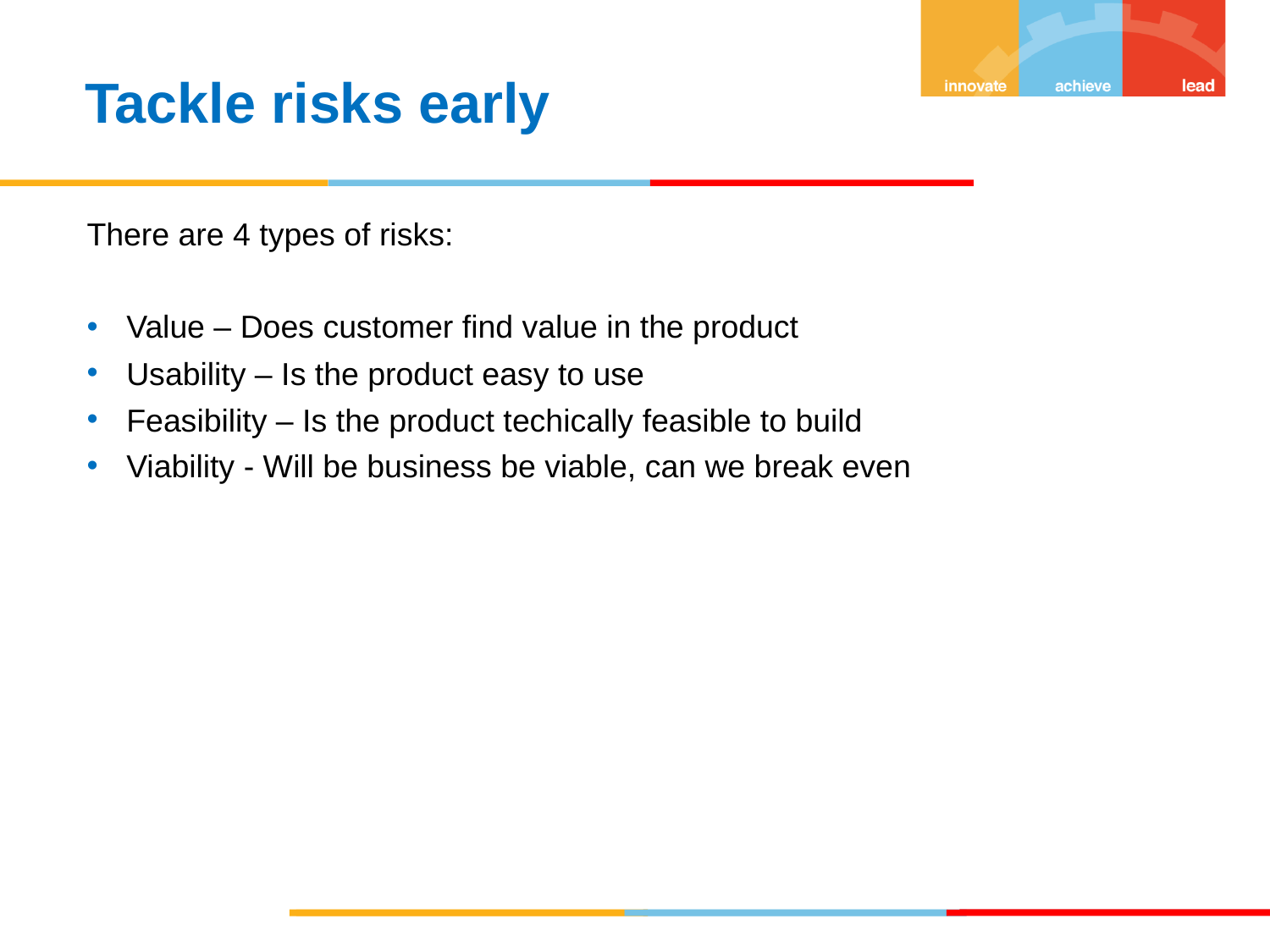

Tackle risks early
There are 4 types of risks:

Value – Does customer find value in the product
Usability – Is the product easy to use
Feasibility – Is the product techically feasible to build
Viability - Will be business be viable, can we break even